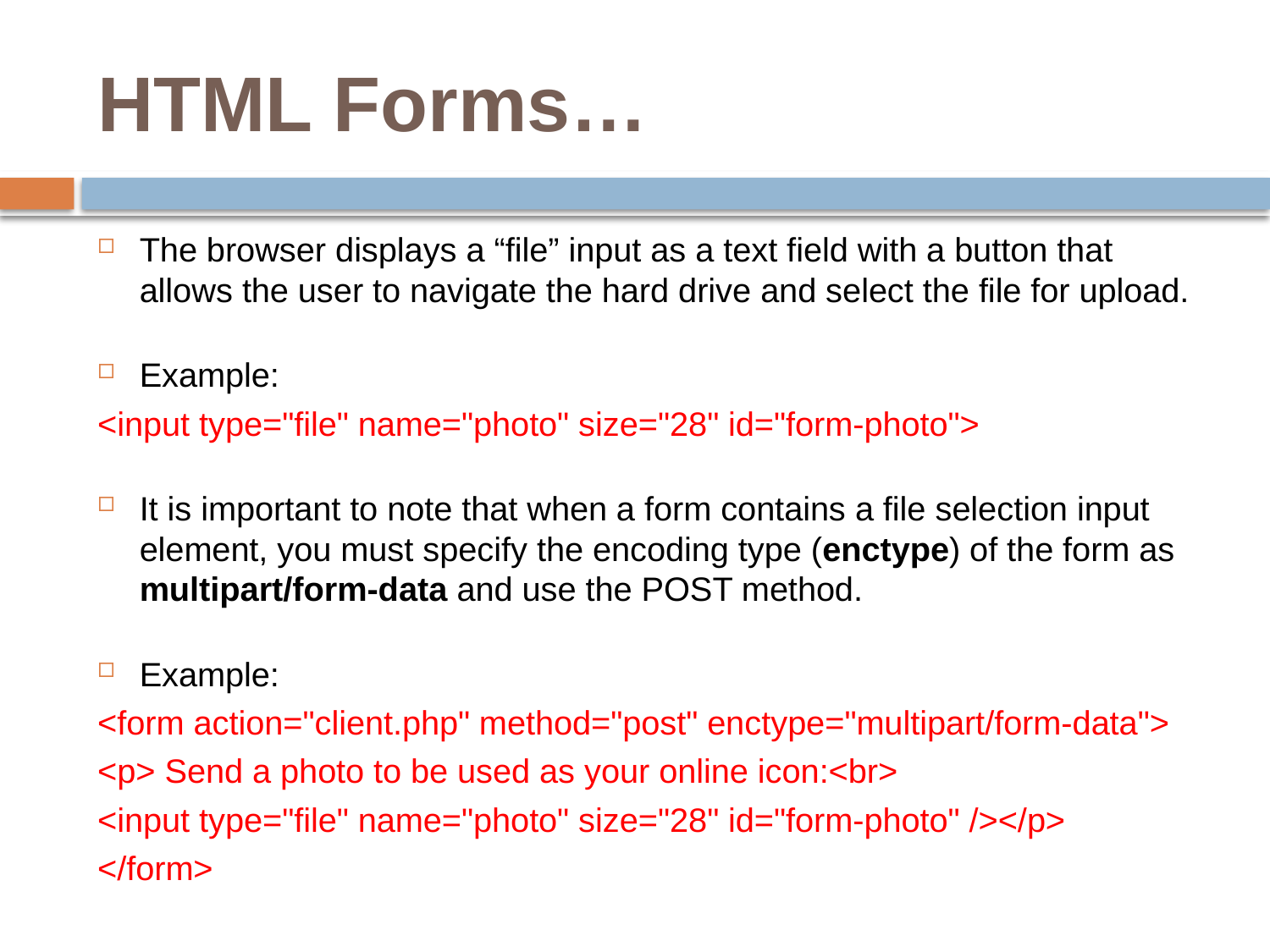

# HTML Forms…
The browser displays a “file” input as a text field with a button that allows the user to navigate the hard drive and select the file for upload.

Example:
<input type="file" name="photo" size="28" id="form-photo">

It is important to note that when a form contains a file selection input element, you must specify the encoding type (enctype) of the form as multipart/form-data and use the POST method.

Example:
<form action="client.php" method="post" enctype="multipart/form-data">
<p> Send a photo to be used as your online icon:<br>
<input type="file" name="photo" size="28" id="form-photo" /></p>
</form>